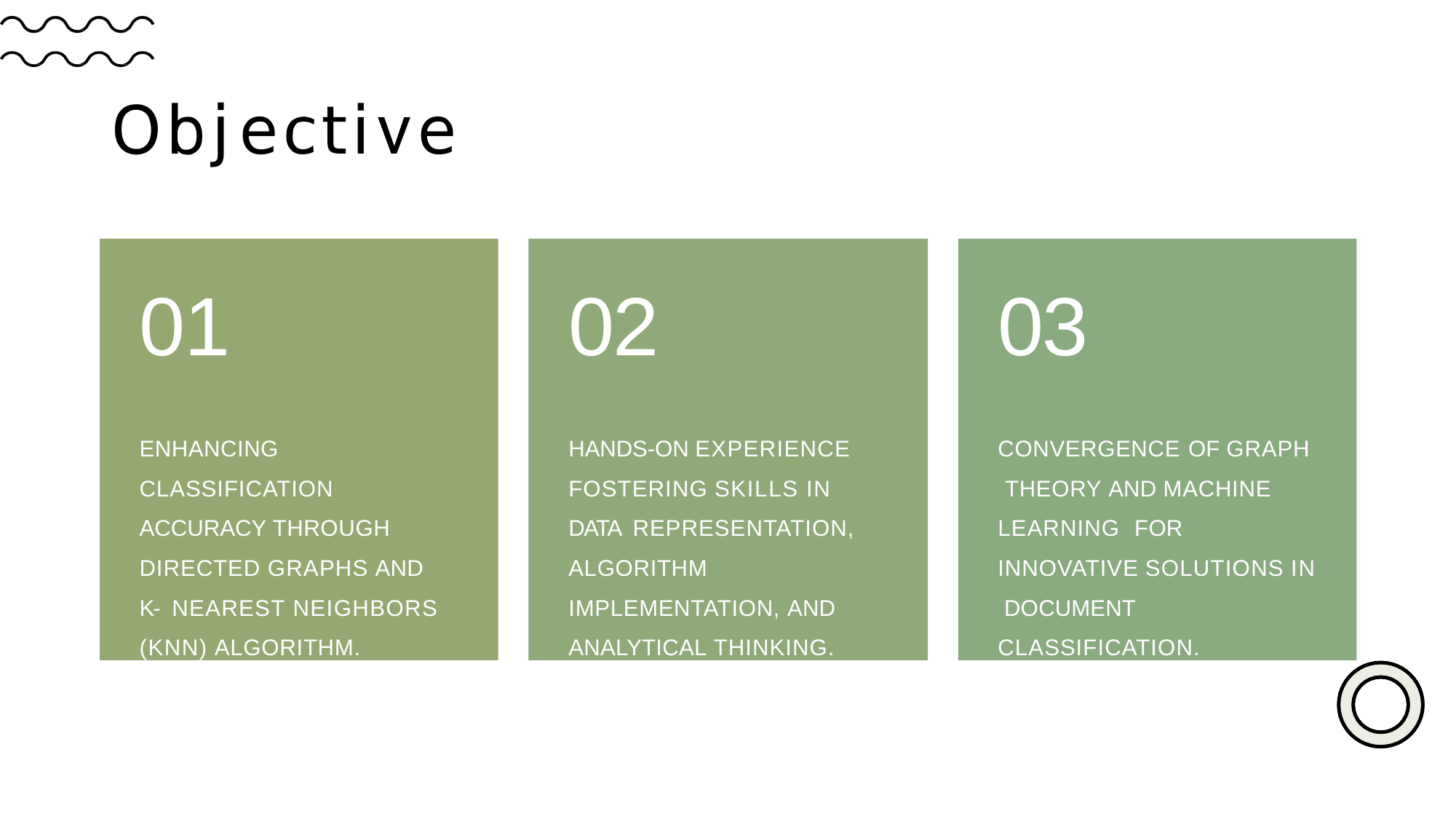

# Objective
01
ENHANCING  CLASSIFICATION  ACCURACY THROUGH  DIRECTED GRAPHS AND K-  NEAREST NEIGHBORS  (KNN) ALGORITHM.
02
HANDS-ON EXPERIENCE  FOSTERING SKILLS IN DATA  REPRESENTATION,  ALGORITHM  IMPLEMENTATION, AND  ANALYTICAL THINKING.
03
CONVERGENCE OF GRAPH  THEORY AND MACHINE  LEARNING  FOR  INNOVATIVE SOLUTIONS IN  DOCUMENT  CLASSIFICATION.